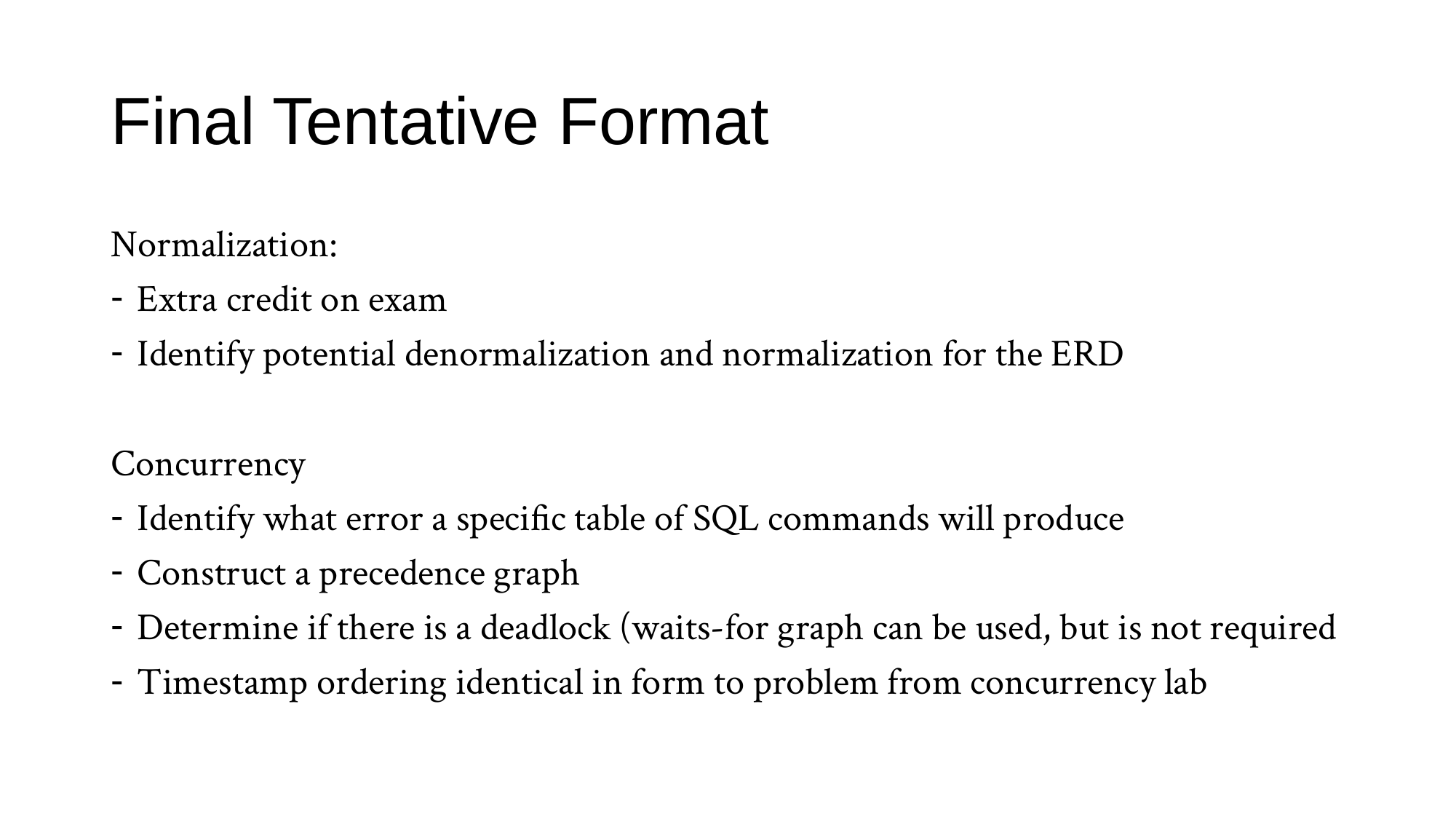

# Final Tentative Format
Normalization:
Extra credit on exam
Identify potential denormalization and normalization for the ERD

Concurrency
Identify what error a specific table of SQL commands will produce
Construct a precedence graph
Determine if there is a deadlock (waits-for graph can be used, but is not required
Timestamp ordering identical in form to problem from concurrency lab